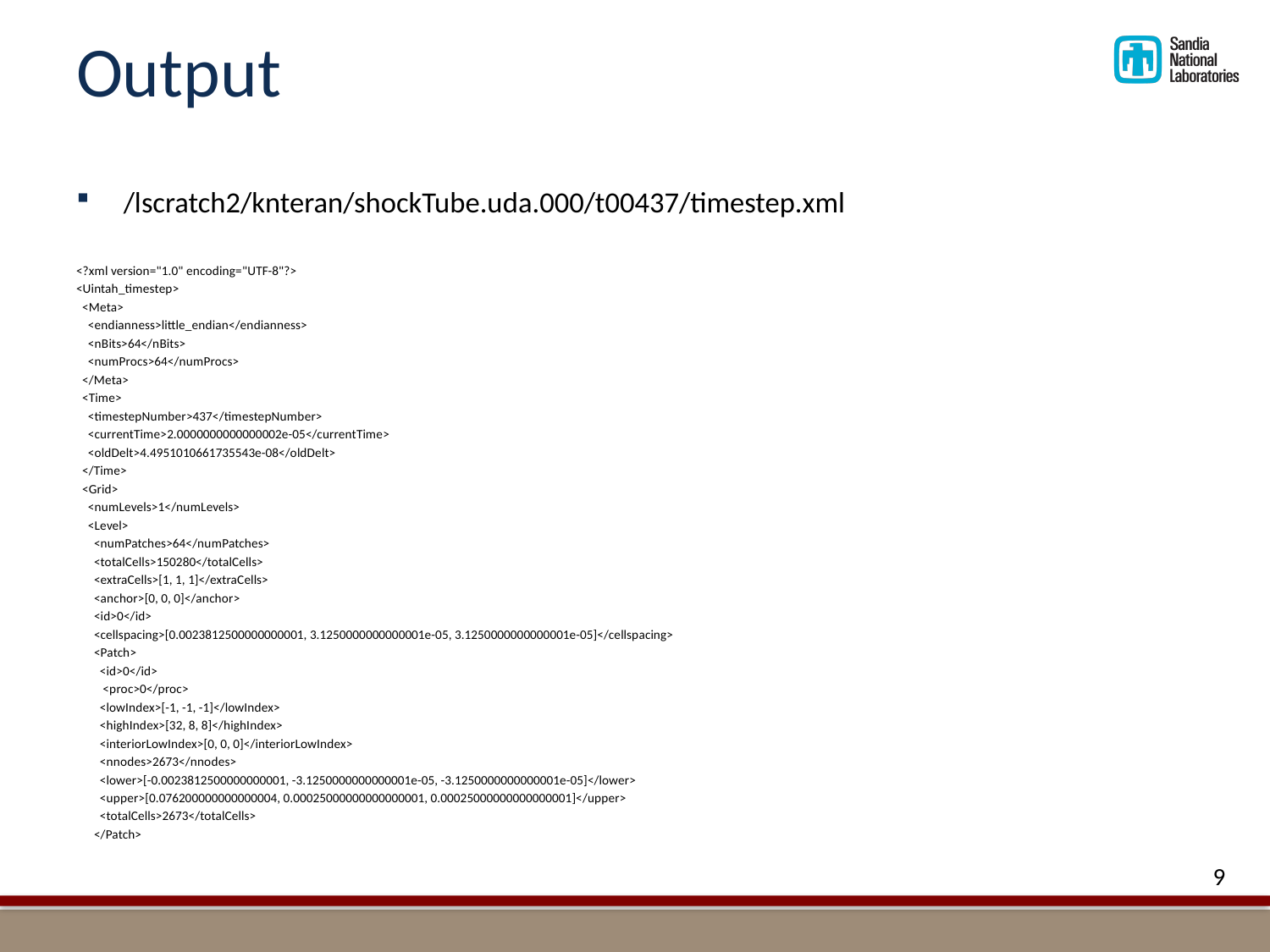

# Output
/lscratch2/knteran/shockTube.uda.000/t00437/timestep.xml

<?xml version="1.0" encoding="UTF-8"?>
<Uintah_timestep>
  <Meta>
    <endianness>little_endian</endianness>
    <nBits>64</nBits>
    <numProcs>64</numProcs>
  </Meta>
  <Time>
    <timestepNumber>437</timestepNumber>
    <currentTime>2.0000000000000002e-05</currentTime>
    <oldDelt>4.4951010661735543e-08</oldDelt>
  </Time>
  <Grid>
    <numLevels>1</numLevels>
    <Level>
      <numPatches>64</numPatches>
      <totalCells>150280</totalCells>
      <extraCells>[1, 1, 1]</extraCells>
      <anchor>[0, 0, 0]</anchor>
      <id>0</id>
      <cellspacing>[0.0023812500000000001, 3.1250000000000001e-05, 3.1250000000000001e-05]</cellspacing>
      <Patch>
        <id>0</id>
         <proc>0</proc>
        <lowIndex>[-1, -1, -1]</lowIndex>
        <highIndex>[32, 8, 8]</highIndex>
        <interiorLowIndex>[0, 0, 0]</interiorLowIndex>
        <nnodes>2673</nnodes>
        <lower>[-0.0023812500000000001, -3.1250000000000001e-05, -3.1250000000000001e-05]</lower>
        <upper>[0.076200000000000004, 0.00025000000000000001, 0.00025000000000000001]</upper>
        <totalCells>2673</totalCells>
      </Patch>
9